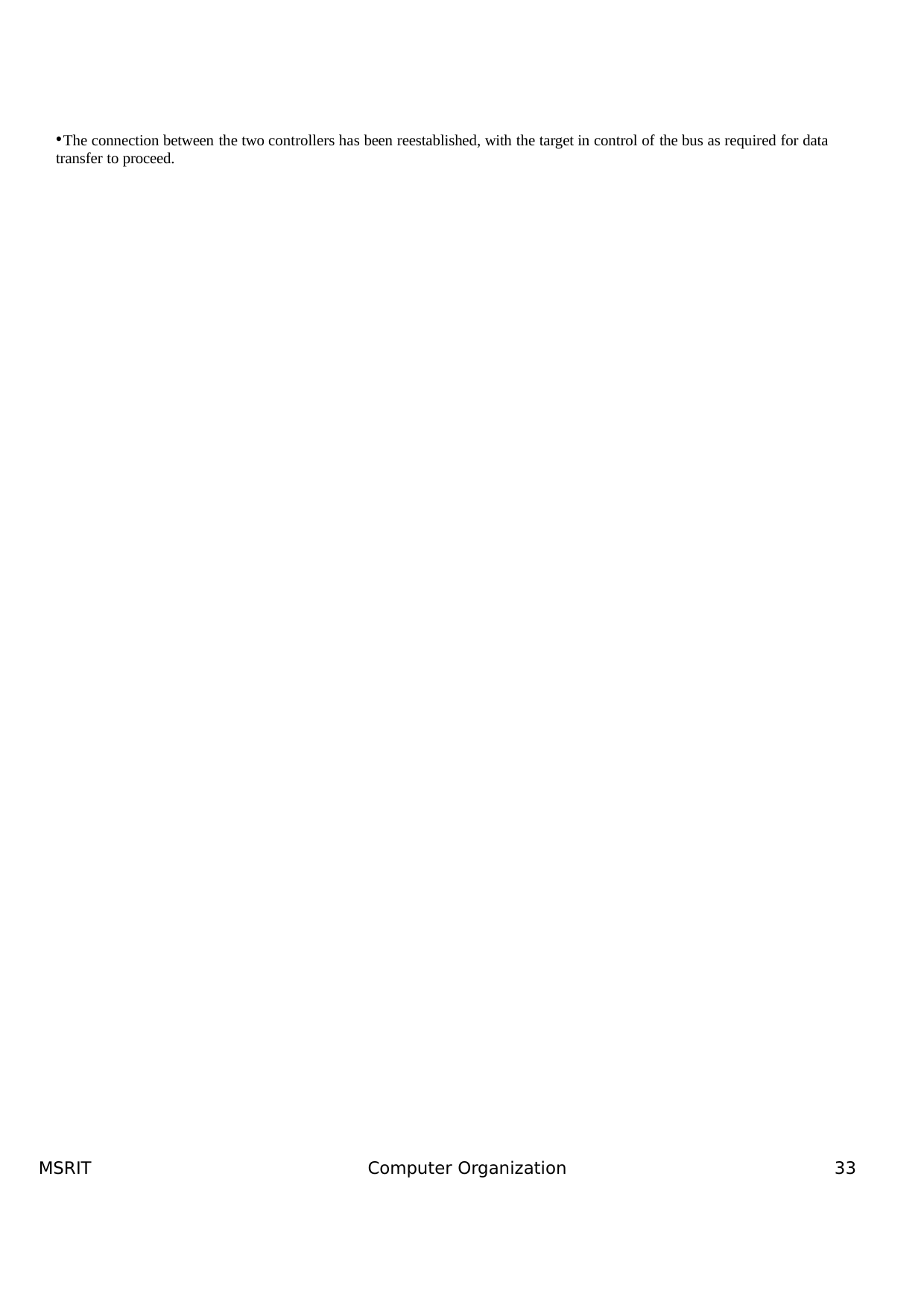

The connection between the two controllers has been reestablished, with the target in control of the bus as required for data  transfer to proceed.
MSRIT
Computer Organization
33